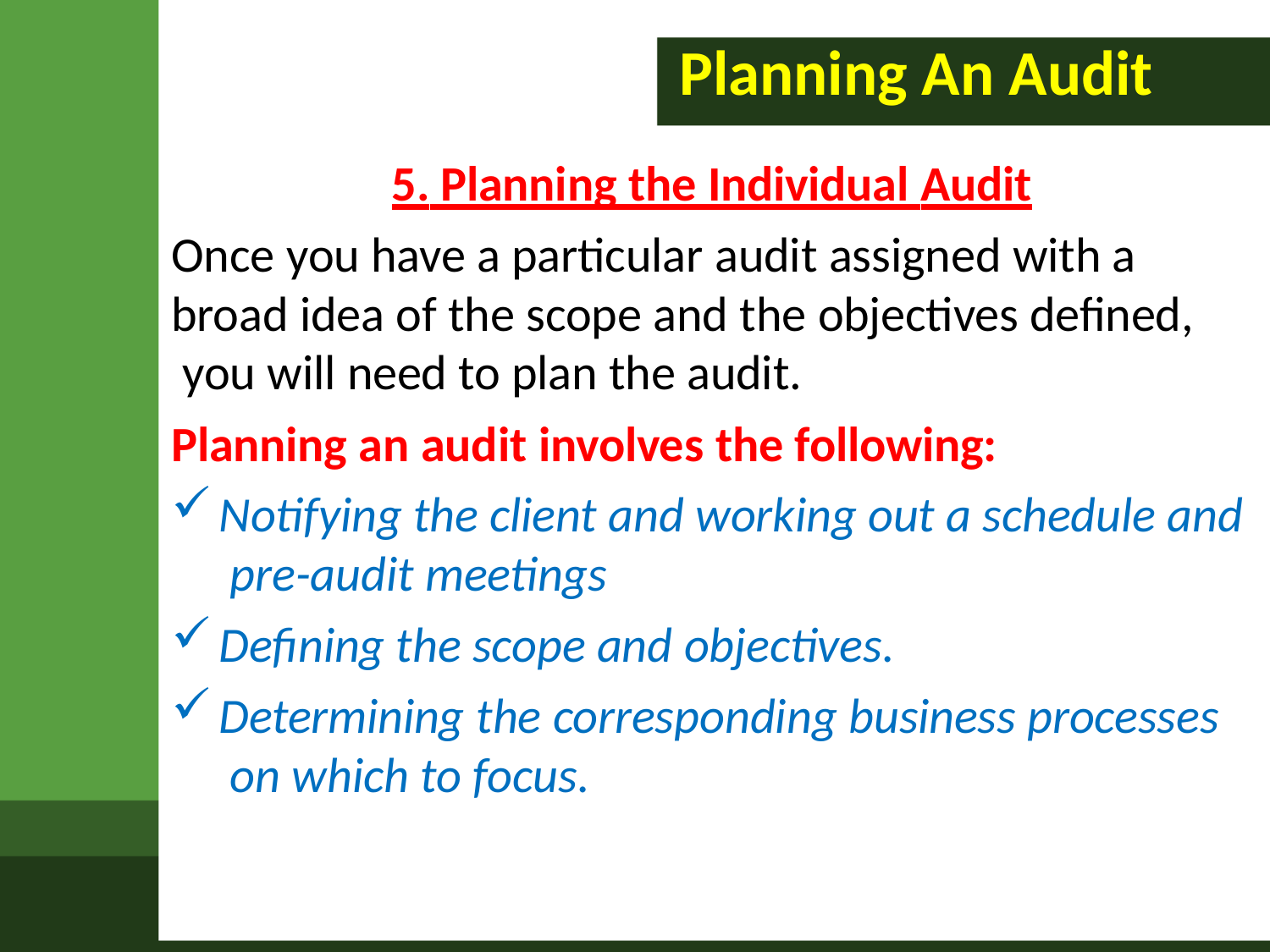

# Planning An Audit
5. Planning the Individual Audit
Once you have a particular audit assigned with a  broad idea of the scope and the objectives defined,  you will need to plan the audit.
Planning an audit involves the following:
Notifying the client and working out a schedule and  pre-audit meetings
Defining the scope and objectives.
Determining the corresponding business processes  on which to focus.